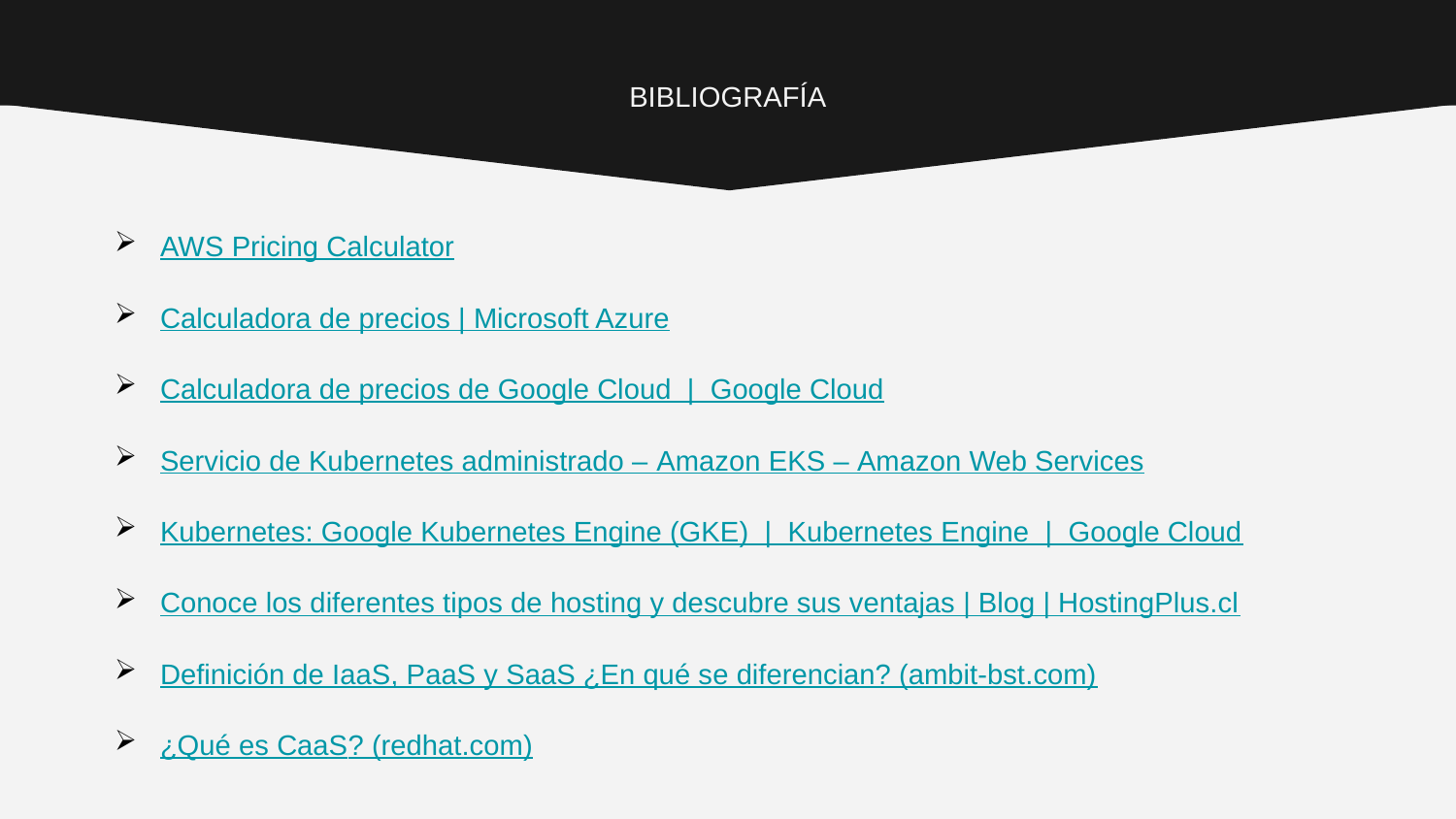

# BIBLIOGRAFÍA

AWS Pricing Calculator
Calculadora de precios | Microsoft Azure
Calculadora de precios de Google Cloud  |  Google Cloud
Servicio de Kubernetes administrado – Amazon EKS – Amazon Web Services
Kubernetes: Google Kubernetes Engine (GKE)  |  Kubernetes Engine  |  Google Cloud
Conoce los diferentes tipos de hosting y descubre sus ventajas | Blog | HostingPlus.cl
Definición de IaaS, PaaS y SaaS ¿En qué se diferencian? (ambit-bst.com)
¿Qué es CaaS? (redhat.com)